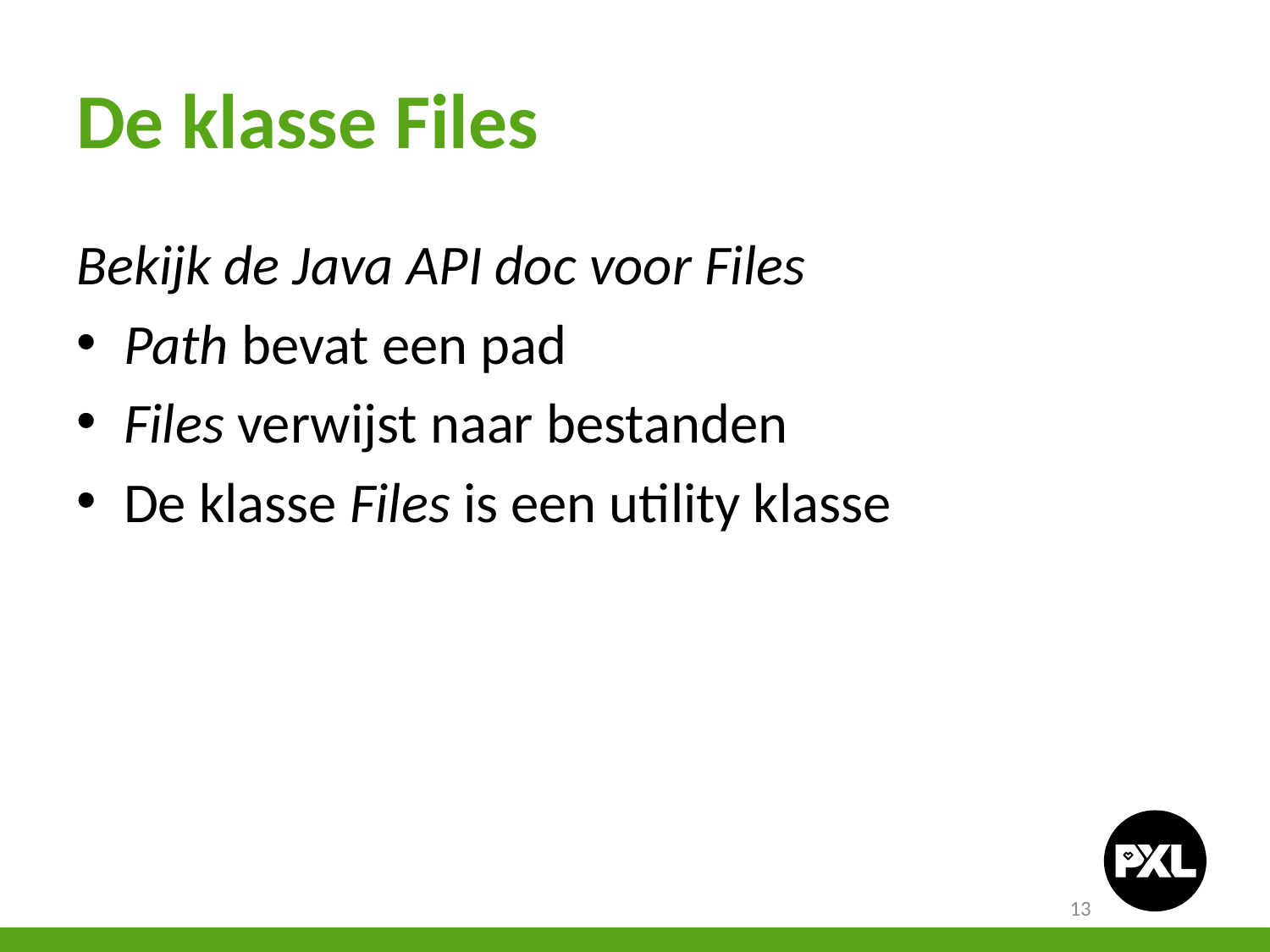

# De klasse Files
Bekijk de Java API doc voor Files
Path bevat een pad
Files verwijst naar bestanden
De klasse Files is een utility klasse
13